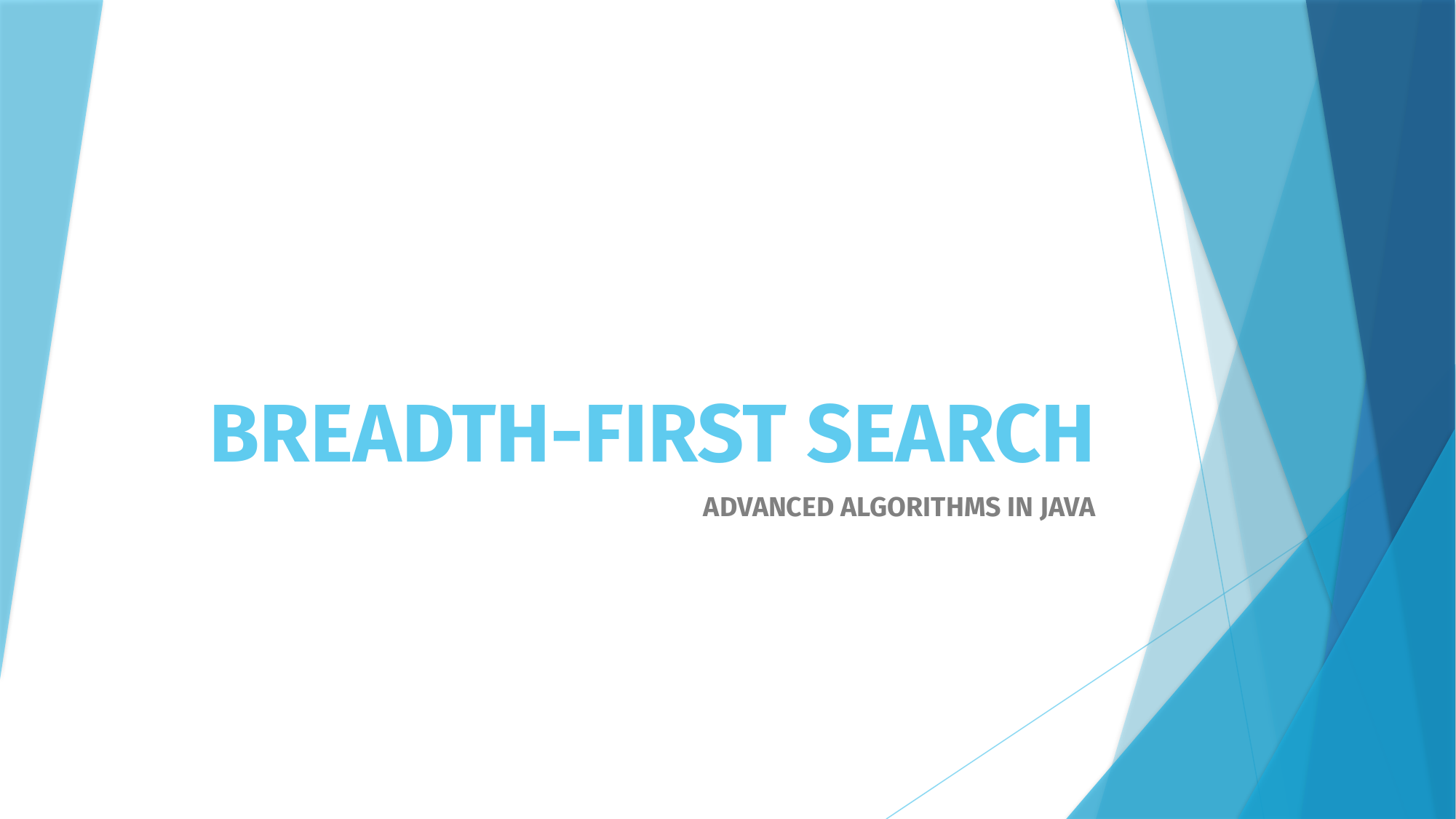

# BREADTH-FIRST SEARCH
ADVANCED ALGORITHMS IN JAVA